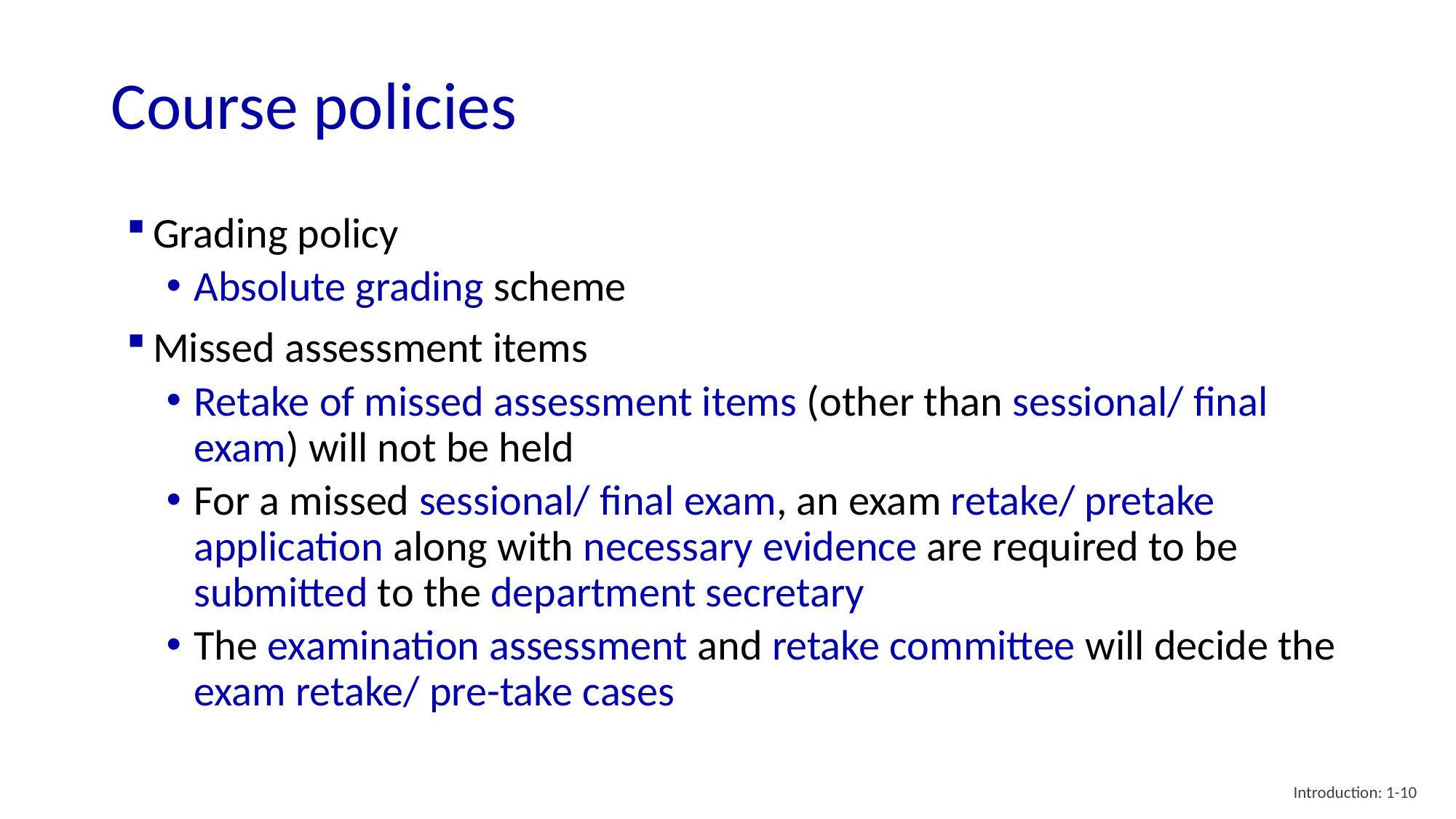

# Course policies
Grading policy
Absolute grading scheme
Missed assessment items
Retake of missed assessment items (other than sessional/ final exam) will not be held
For a missed sessional/ final exam, an exam retake/ pretake application along with necessary evidence are required to be submitted to the department secretary
The examination assessment and retake committee will decide the exam retake/ pre-take cases

Introduction: 1-10